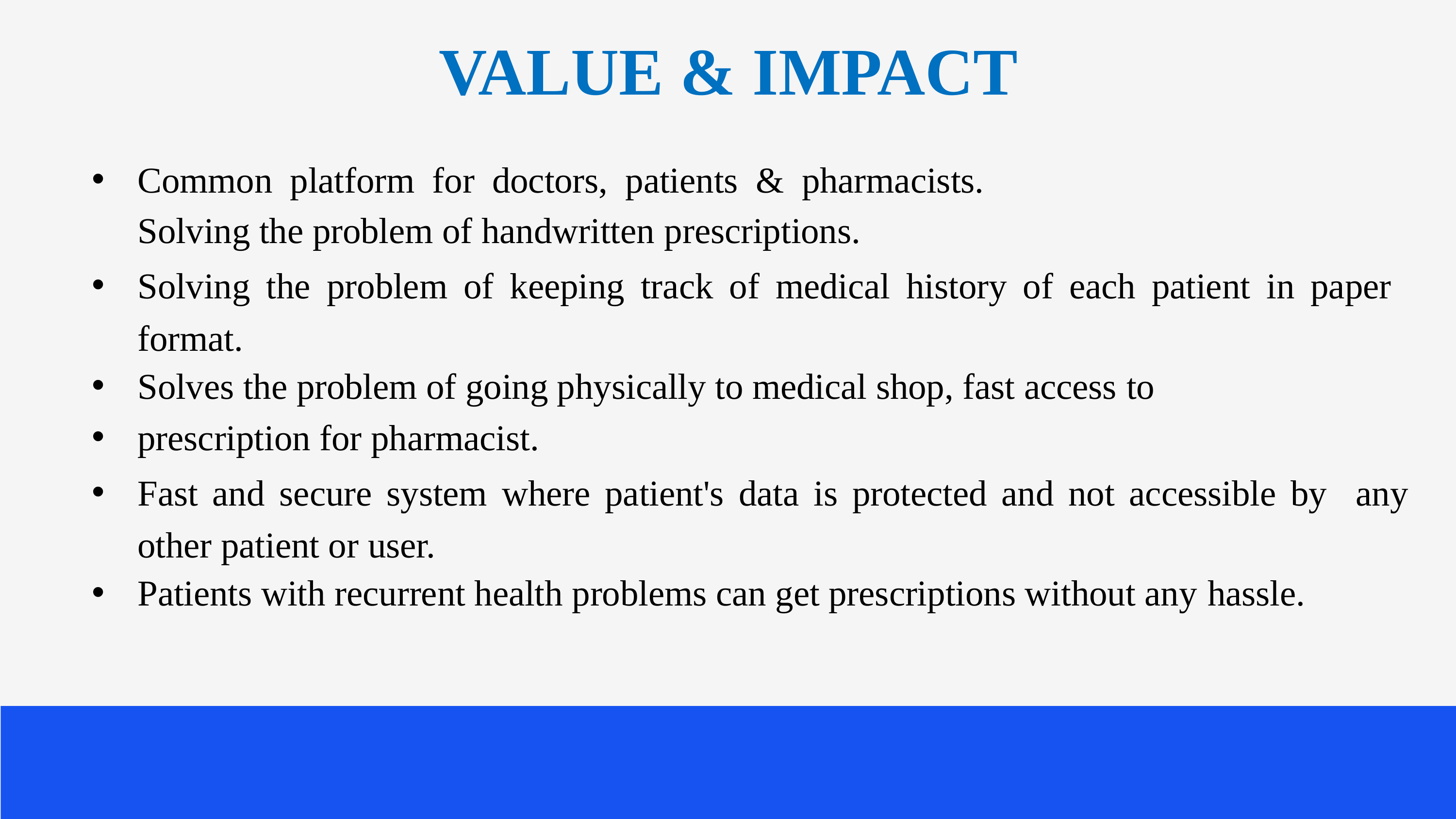

# VALUE & IMPACT
Common platform for doctors, patients & pharmacists.  Solving the problem of handwritten prescriptions.
Solving the problem of keeping track of medical history of each patient in paper  format.
Solves the problem of going physically to medical shop, fast access to
prescription for pharmacist.
Fast and secure system where patient's data is protected and not accessible by  any other patient or user.
Patients with recurrent health problems can get prescriptions without any hassle.